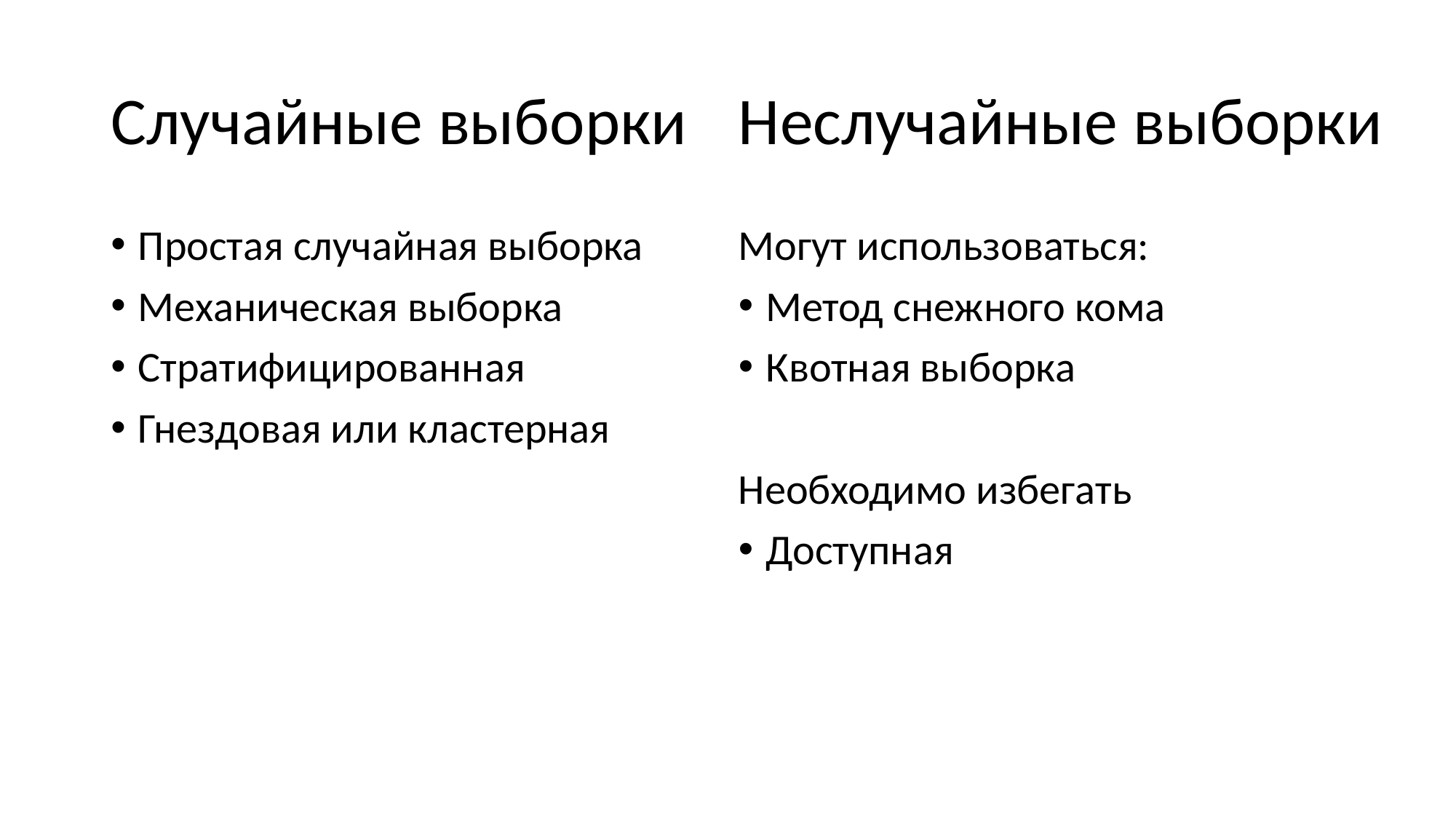

# Случайные выборки
Неслучайные выборки
Простая случайная выборка
Механическая выборка
Стратифицированная
Гнездовая или кластерная

Могут использоваться:
Метод снежного кома
Квотная выборка

Необходимо избегать
Доступная